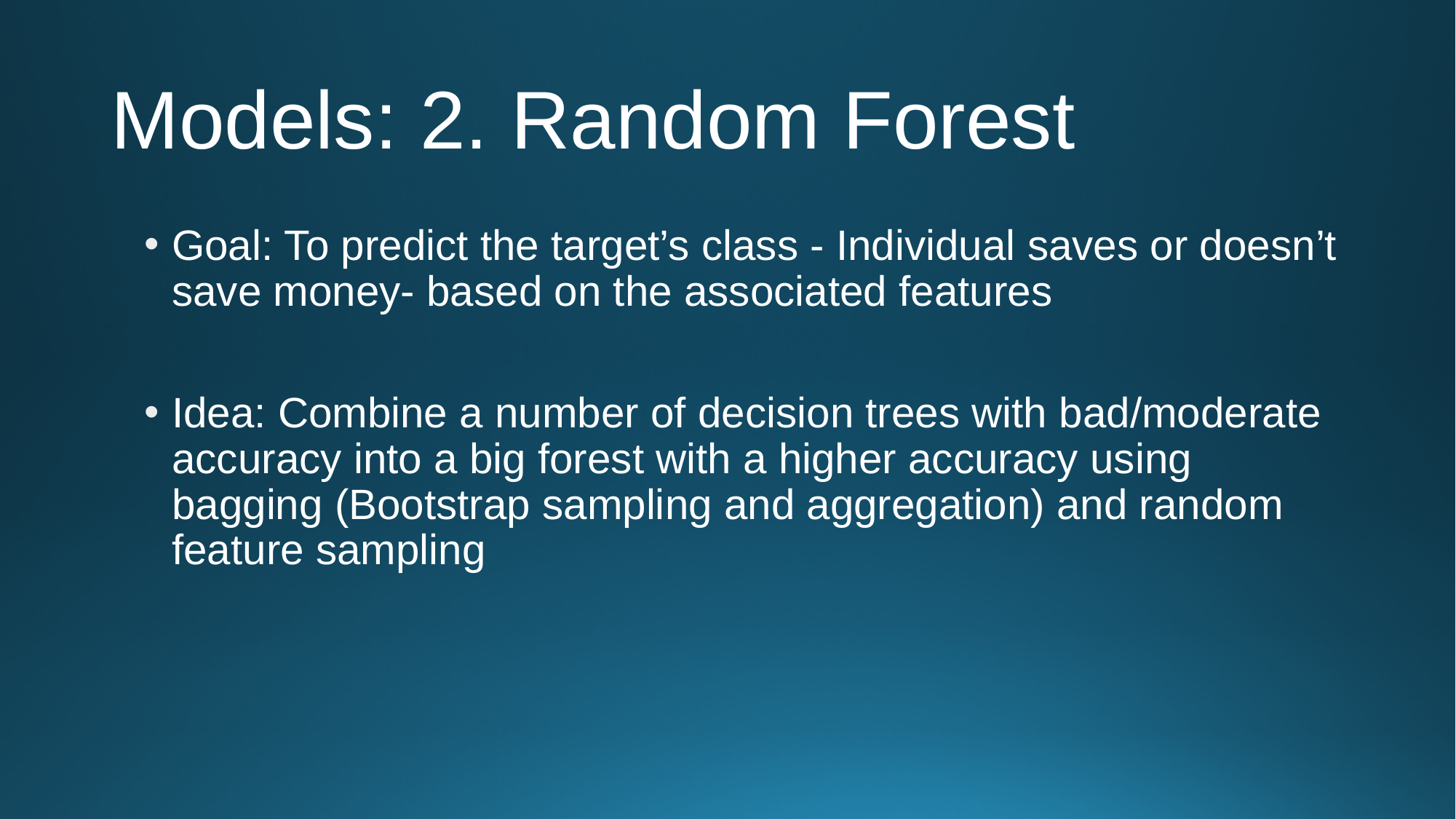

# Models: 2. Random Forest
Goal: To predict the target’s class - Individual saves or doesn’t save money- based on the associated features

Idea: Combine a number of decision trees with bad/moderate accuracy into a big forest with a higher accuracy using bagging (Bootstrap sampling and aggregation) and random feature sampling